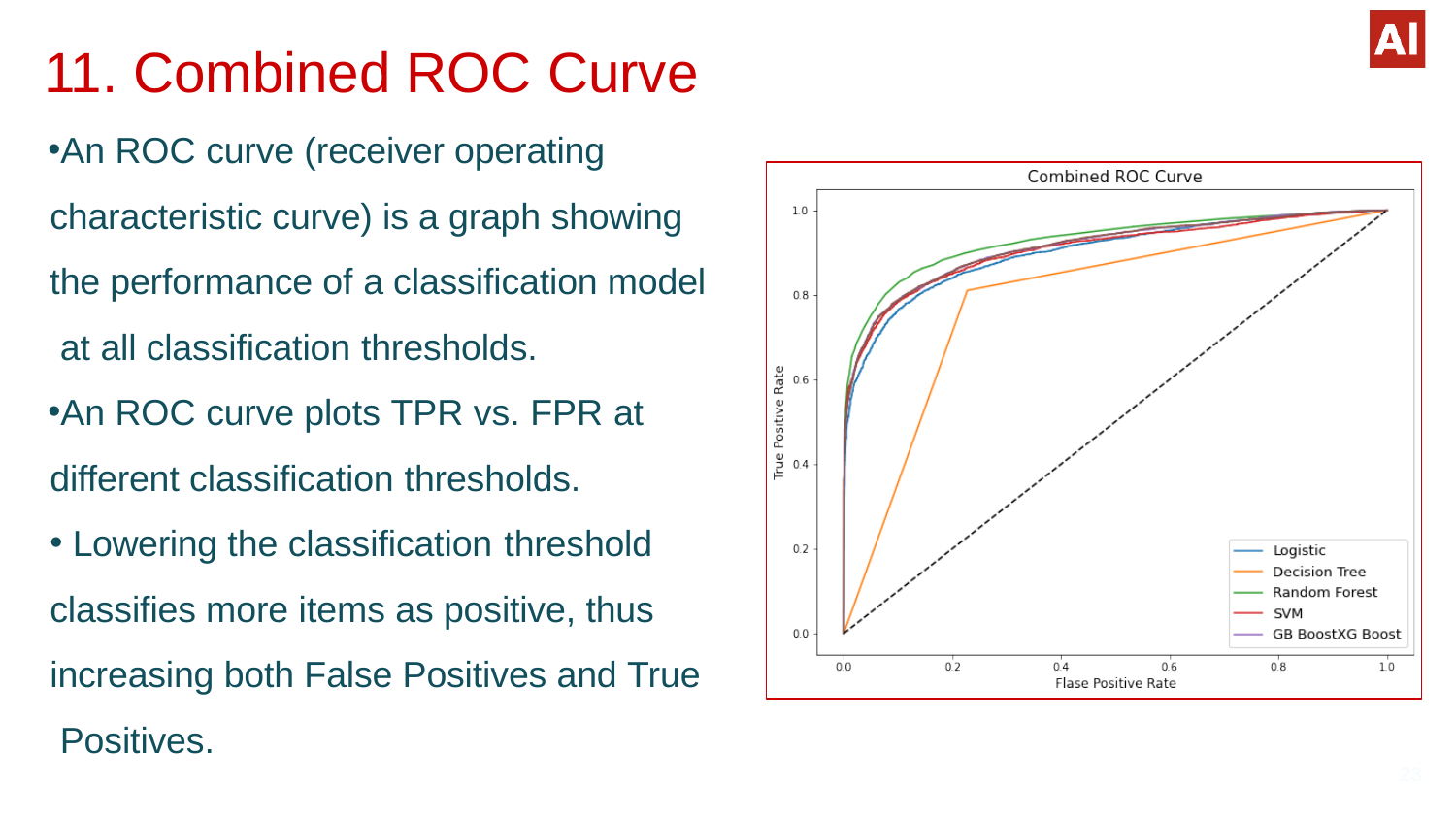

# 11. Combined ROC Curve
An ROC curve (receiver operating  characteristic curve) is a graph showing  the performance of a classification model  at all classification thresholds.
An ROC curve plots TPR vs. FPR at  different classification thresholds.
Lowering the classification threshold
classifies more items as positive, thus  increasing both False Positives and True  Positives.

23